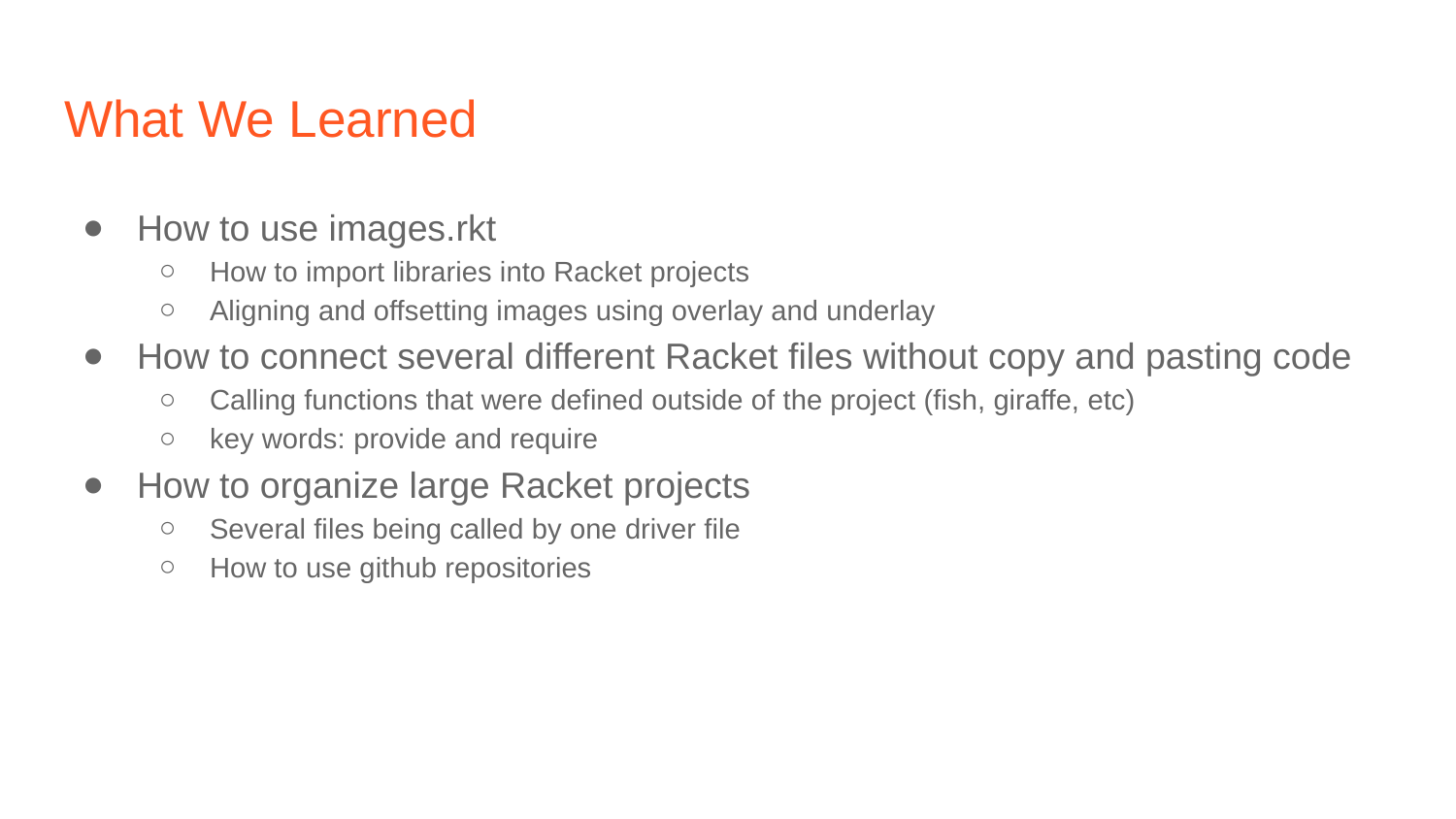

# What We Learned
How to use images.rkt
How to import libraries into Racket projects
Aligning and offsetting images using overlay and underlay
How to connect several different Racket files without copy and pasting code
Calling functions that were defined outside of the project (fish, giraffe, etc)
key words: provide and require
How to organize large Racket projects
Several files being called by one driver file
How to use github repositories